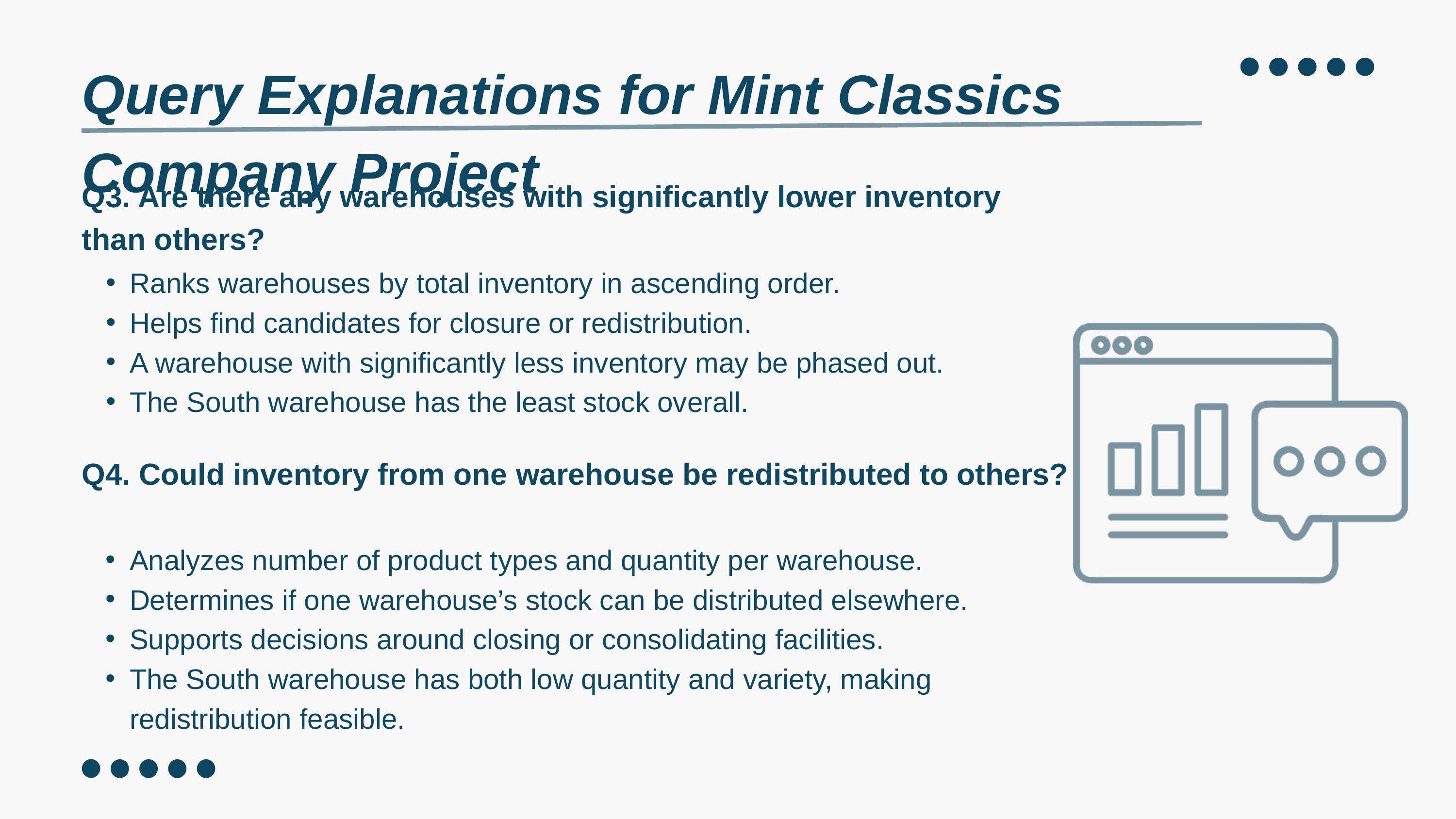

Query Explanations for Mint Classics Company Project

Q3. Are there any warehouses with significantly lower inventory than others?
Ranks warehouses by total inventory in ascending order.
Helps find candidates for closure or redistribution.
A warehouse with significantly less inventory may be phased out.
The South warehouse has the least stock overall.

Q4. Could inventory from one warehouse be redistributed to others?
Analyzes number of product types and quantity per warehouse.
Determines if one warehouse’s stock can be distributed elsewhere.
Supports decisions around closing or consolidating facilities.
The South warehouse has both low quantity and variety, making redistribution feasible.